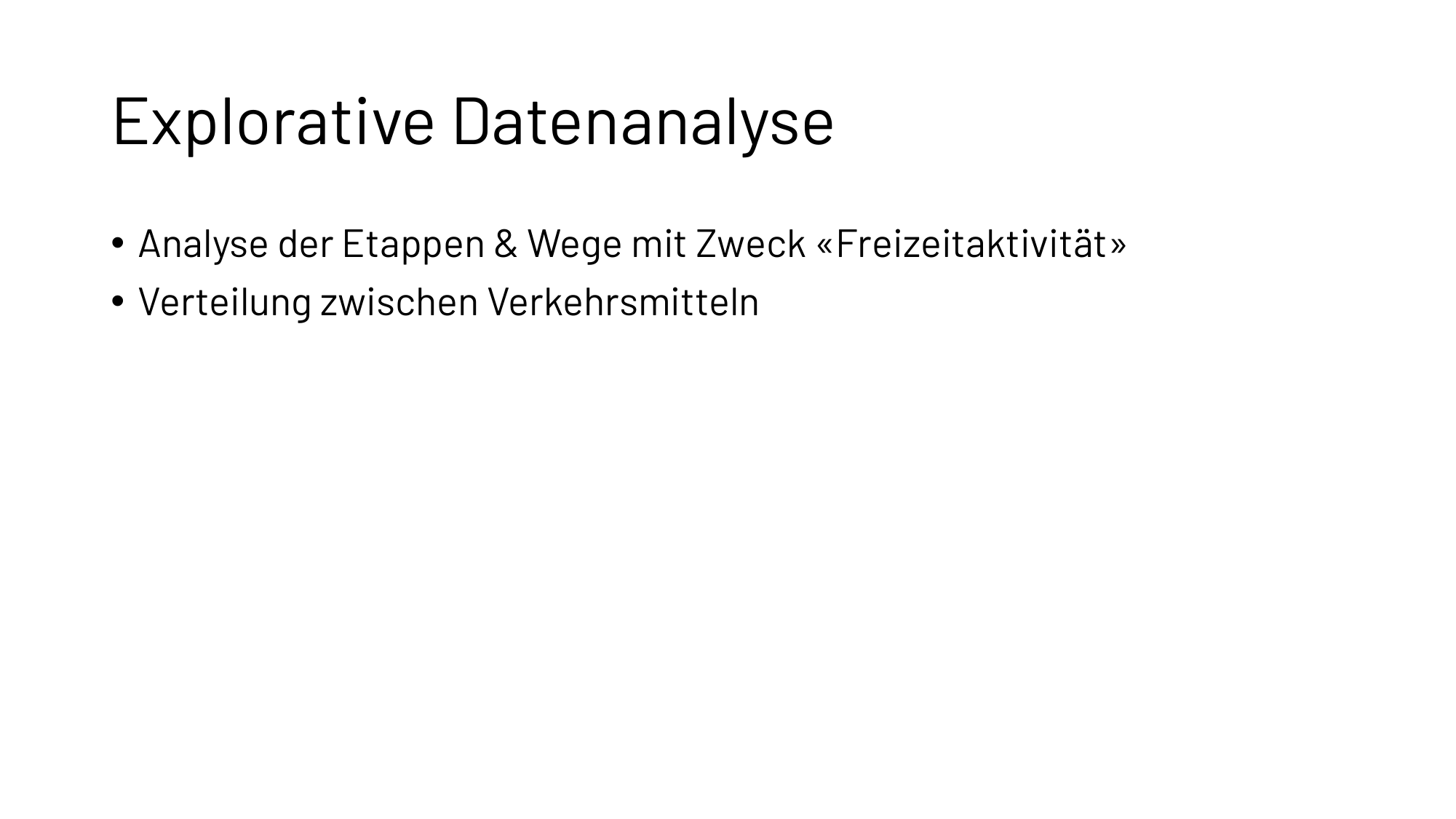

# Explorative Datenanalyse
Analyse der Etappen & Wege mit Zweck «Freizeitaktivität»
Verteilung zwischen Verkehrsmitteln